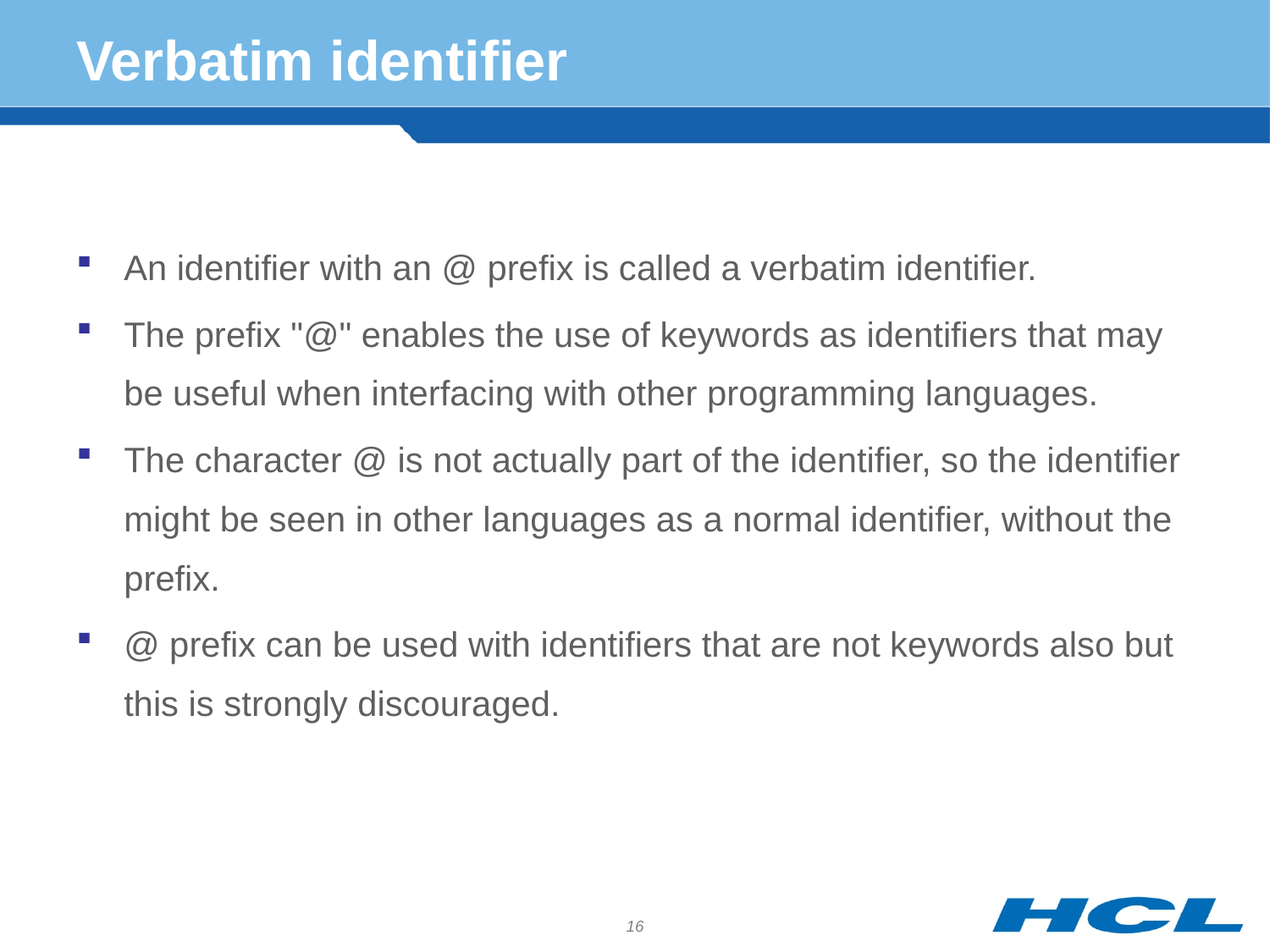

# Verbatim identifier
An identifier with an @ prefix is called a verbatim identifier.
The prefix "@" enables the use of keywords as identifiers that may be useful when interfacing with other programming languages.
The character @ is not actually part of the identifier, so the identifier might be seen in other languages as a normal identifier, without the prefix.
@ prefix can be used with identifiers that are not keywords also but this is strongly discouraged.

16